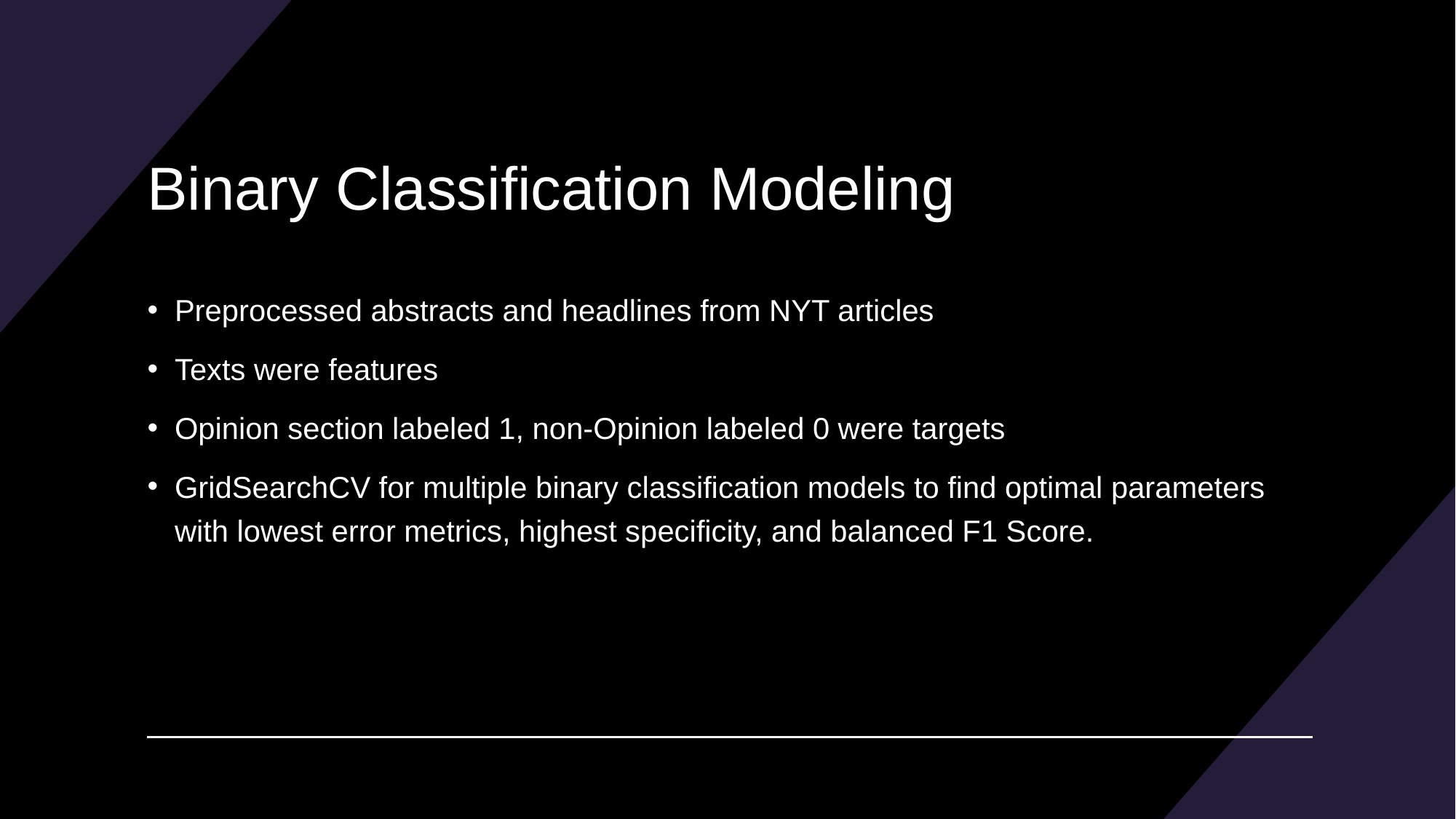

# Binary Classification Modeling
Preprocessed abstracts and headlines from NYT articles
Texts were features
Opinion section labeled 1, non-Opinion labeled 0 were targets
GridSearchCV for multiple binary classification models to find optimal parameters with lowest error metrics, highest specificity, and balanced F1 Score.